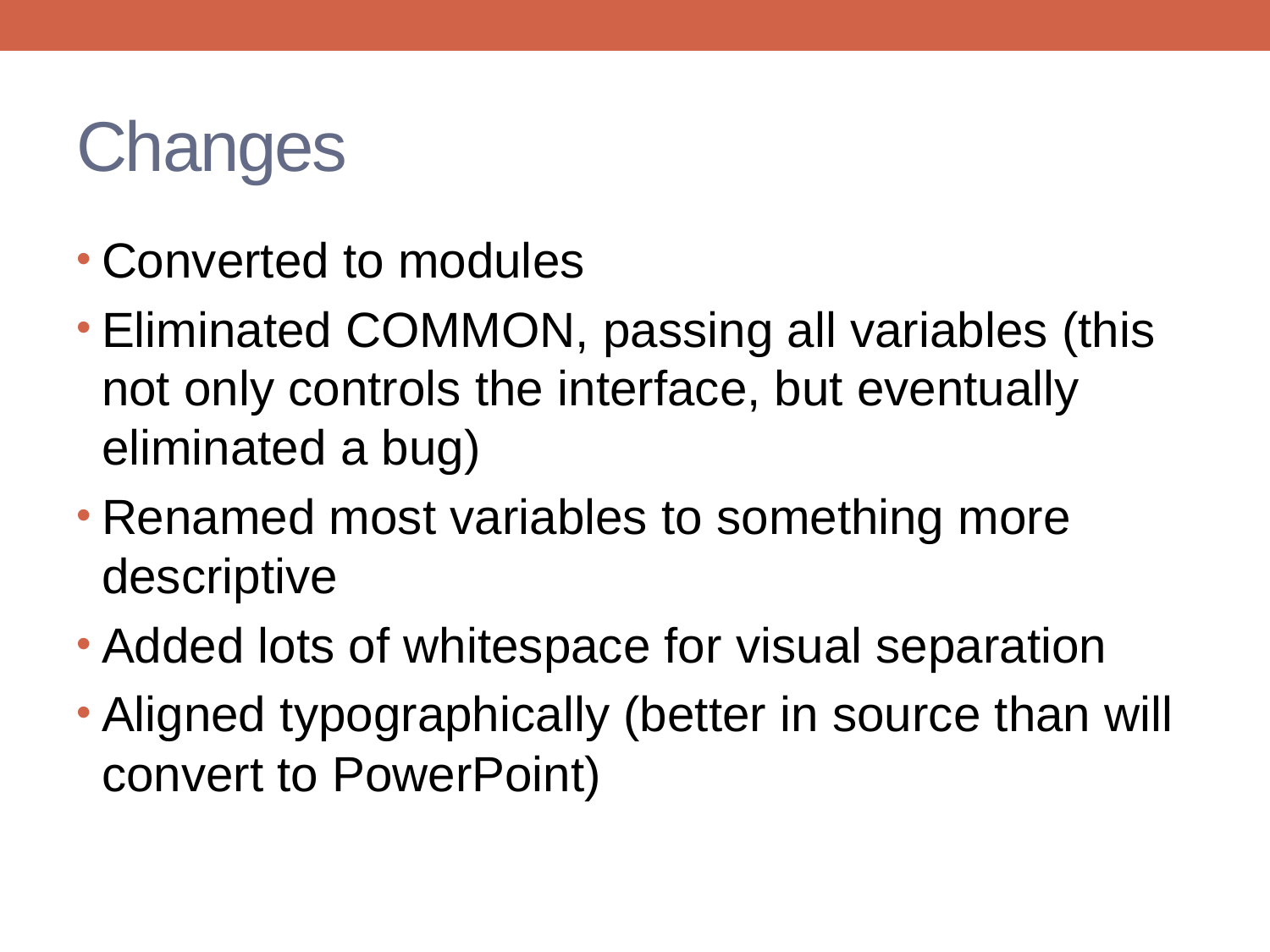

# Changes
Converted to modules
Eliminated COMMON, passing all variables (this not only controls the interface, but eventually eliminated a bug)
Renamed most variables to something more descriptive
Added lots of whitespace for visual separation
Aligned typographically (better in source than will convert to PowerPoint)